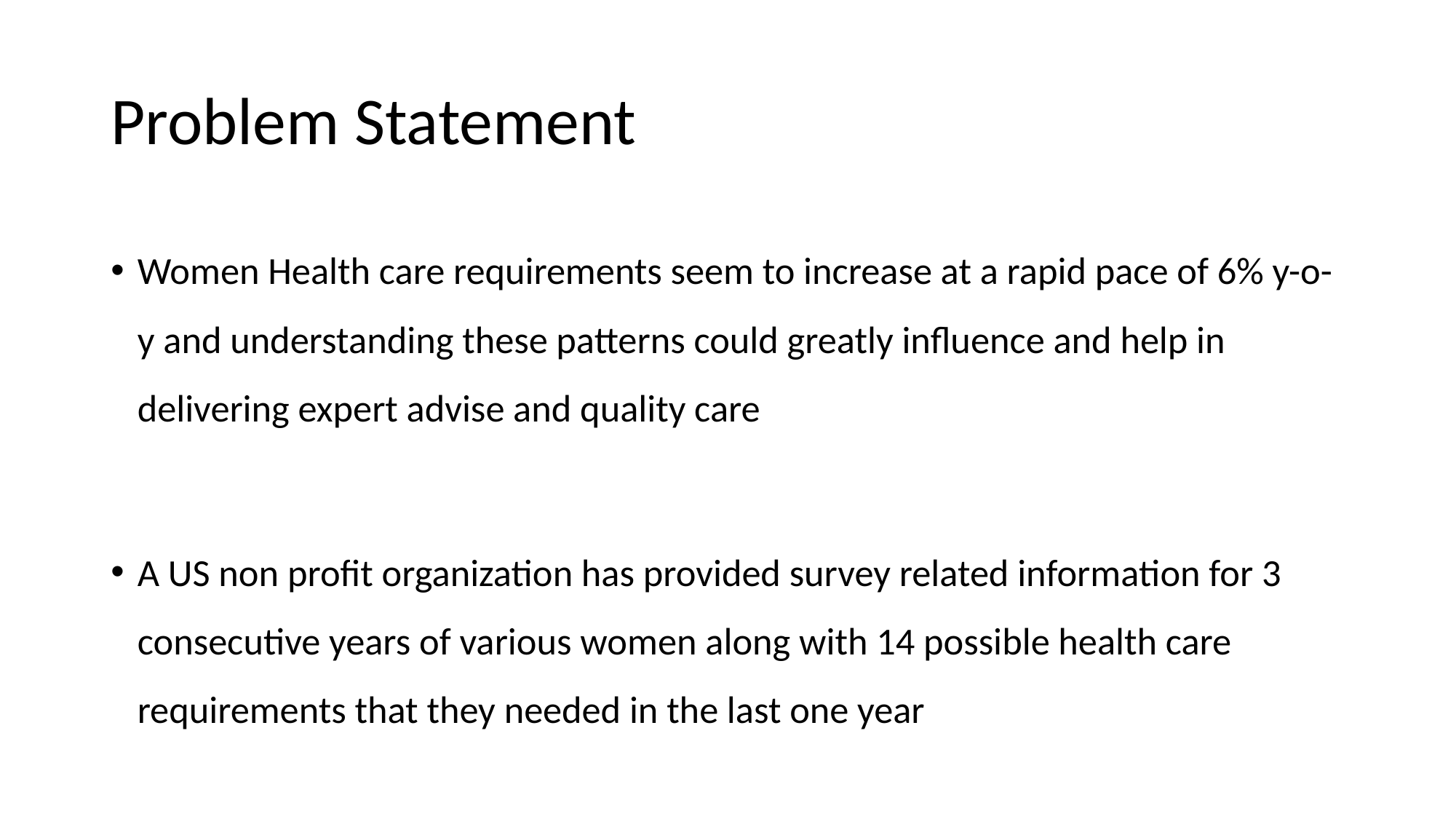

# Problem Statement
Women Health care requirements seem to increase at a rapid pace of 6% y-o-y and understanding these patterns could greatly influence and help in delivering expert advise and quality care

A US non profit organization has provided survey related information for 3 consecutive years of various women along with 14 possible health care requirements that they needed in the last one year